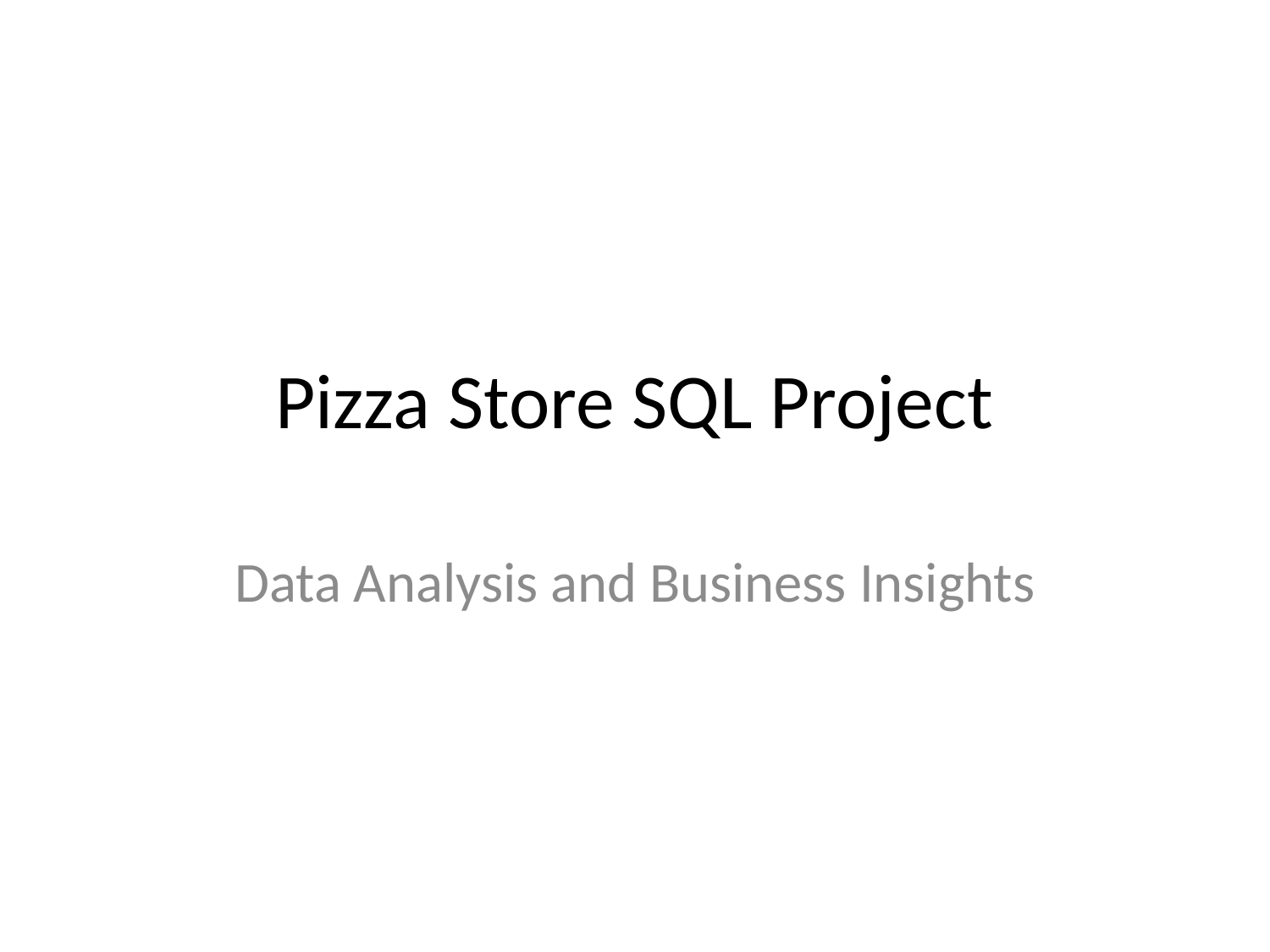

# Pizza Store SQL Project
Data Analysis and Business Insights